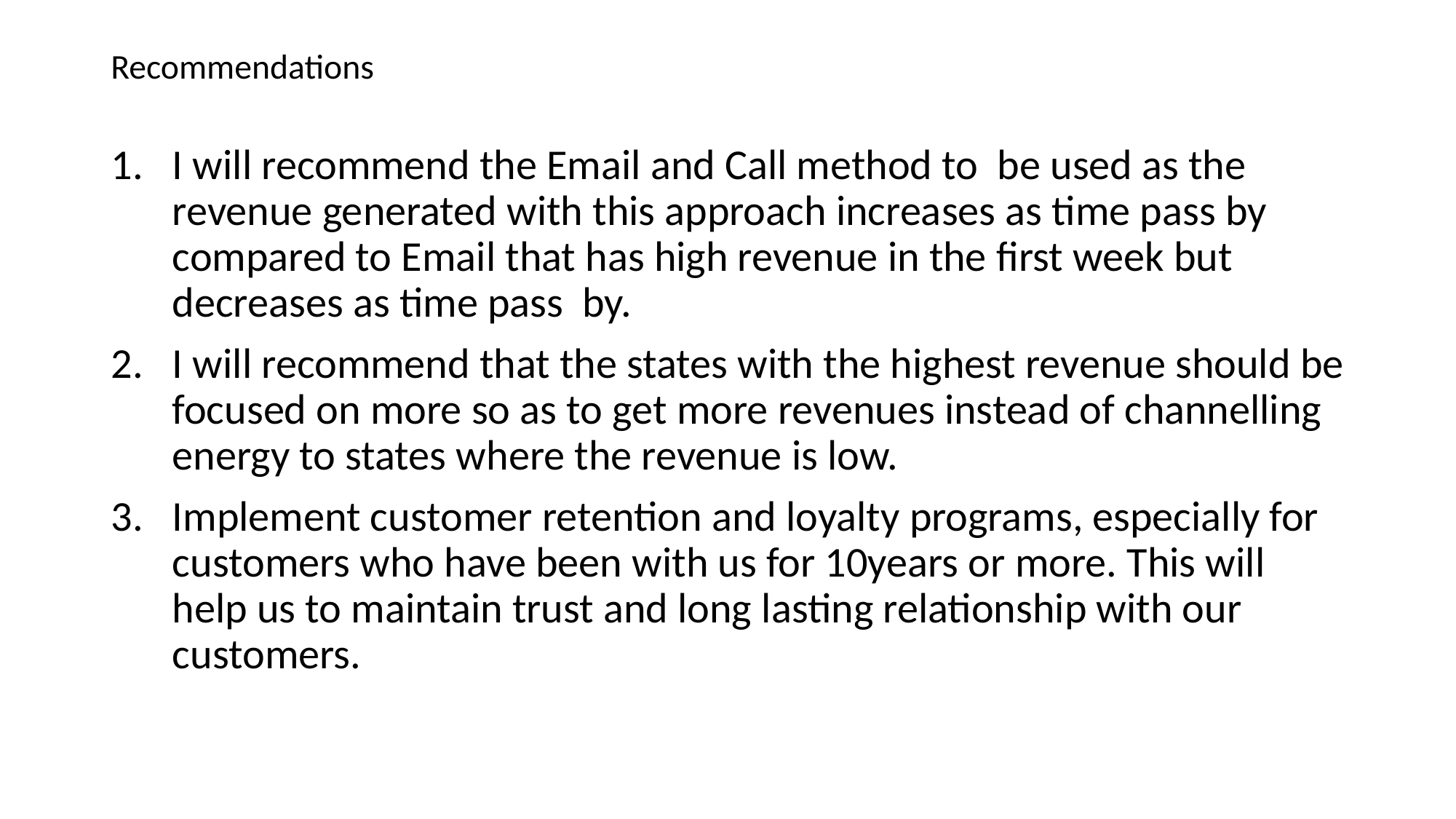

# Recommendations
I will recommend the Email and Call method to  be used as the revenue generated with this approach increases as time pass by compared to Email that has high revenue in the first week but decreases as time pass  by.
I will recommend that the states with the highest revenue should be focused on more so as to get more revenues instead of channelling energy to states where the revenue is low.
Implement customer retention and loyalty programs, especially for customers who have been with us for 10years or more. This will help us to maintain trust and long lasting relationship with our customers.